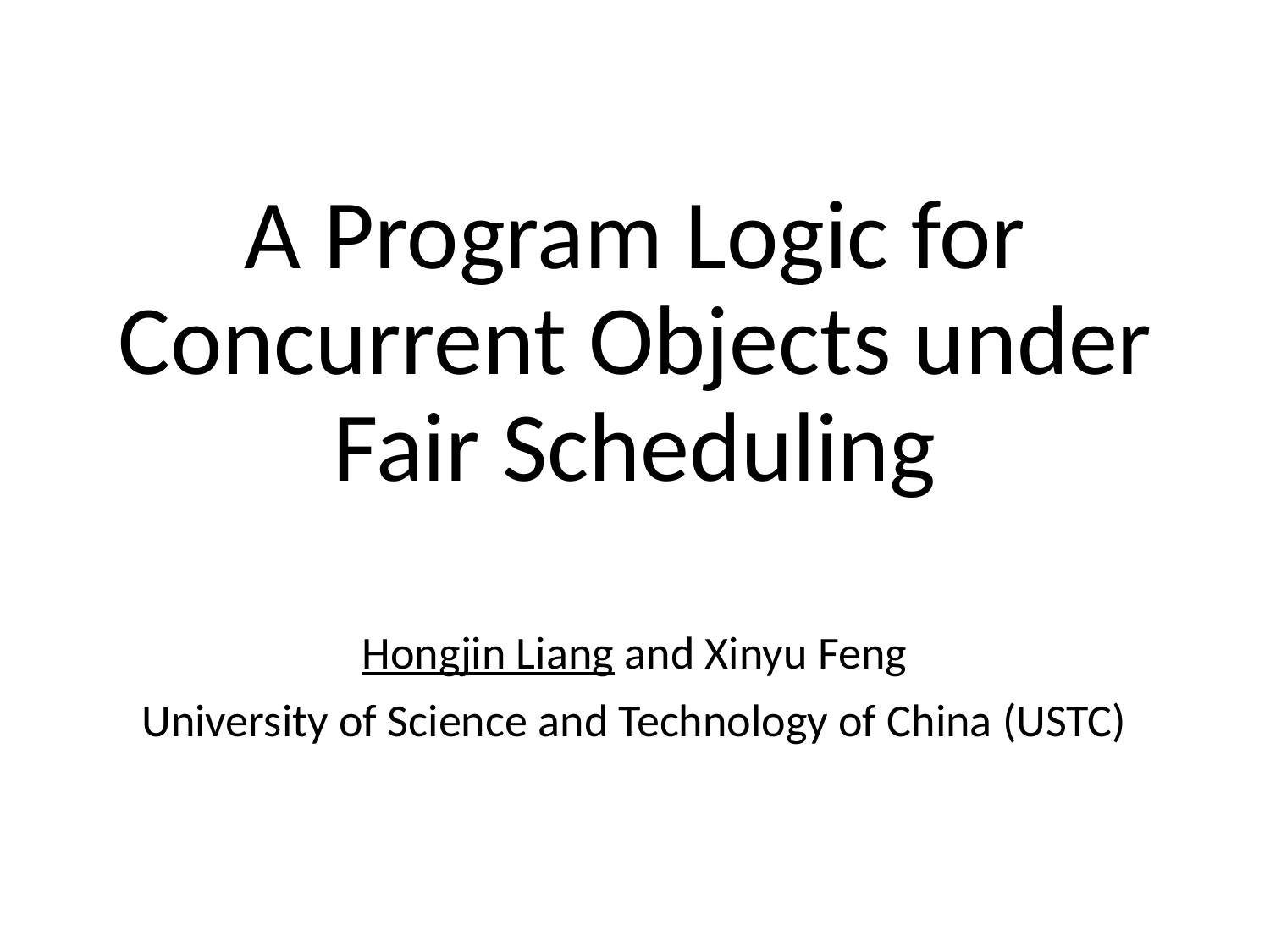

# A Program Logic for Concurrent Objects under Fair Scheduling
Hongjin Liang and Xinyu Feng
University of Science and Technology of China (USTC)